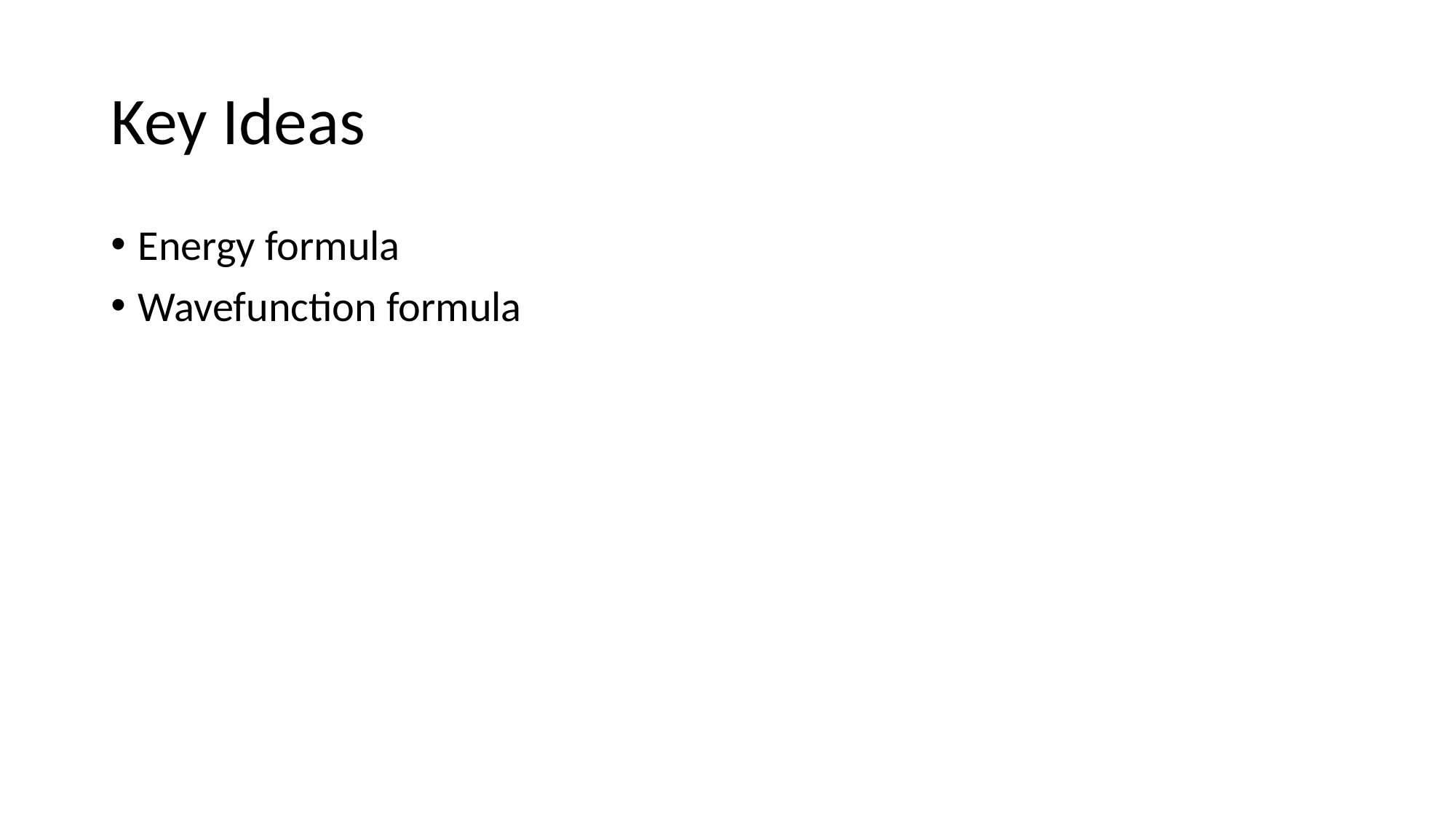

# Key Ideas
Energy formula
Wavefunction formula